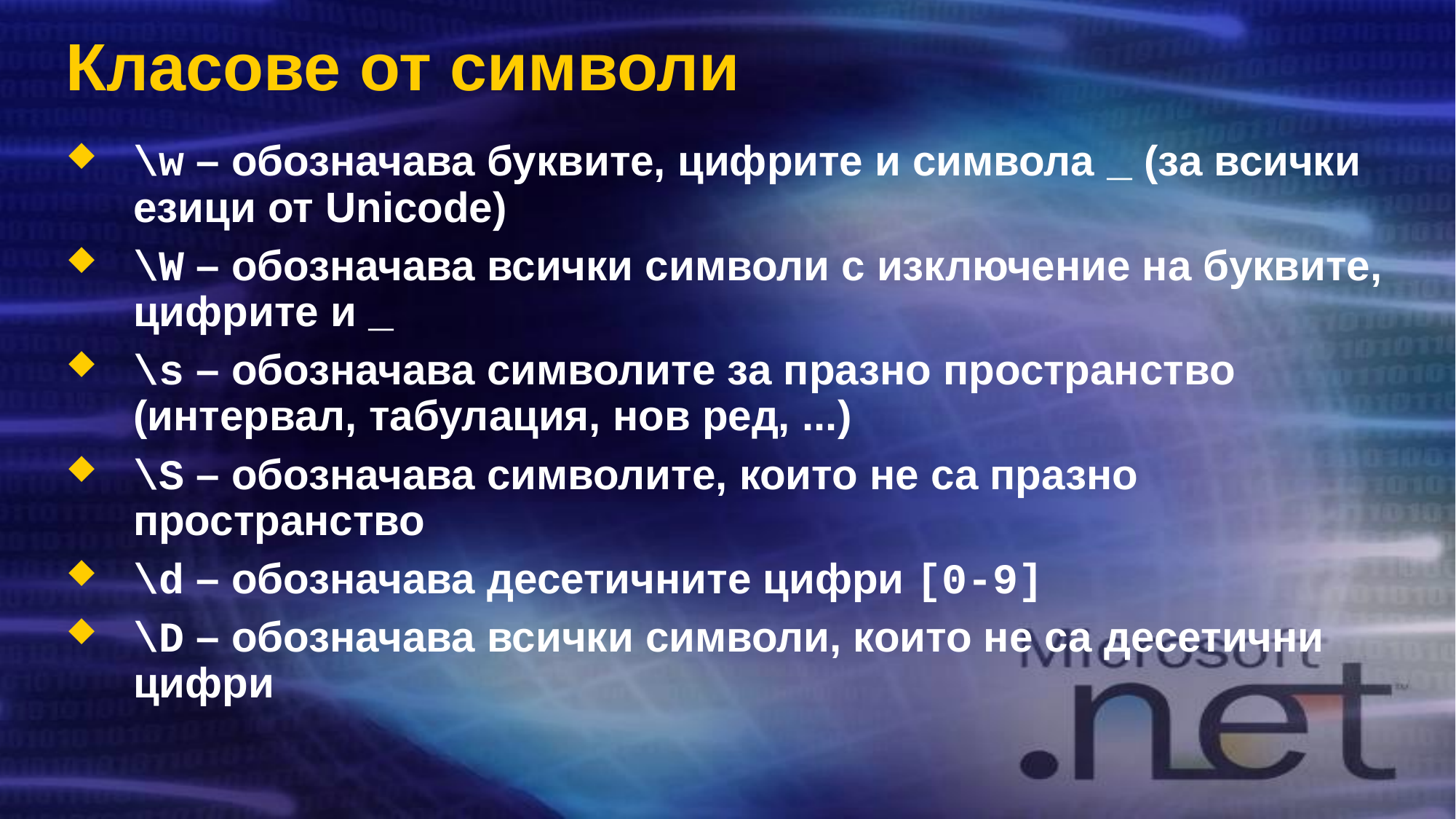

# Класове от символи
\w – обозначава буквите, цифрите и символа _ (за всички езици от Unicode)
\W – обозначава всички символи с изключение на буквите, цифрите и _
\s – обозначава символите за празно пространство (интервал, табулация, нов ред, ...)
\S – обозначава символите, които не са празно пространство
\d – обозначава десетичните цифри [0-9]
\D – обозначава всички символи, които не са десетични цифри